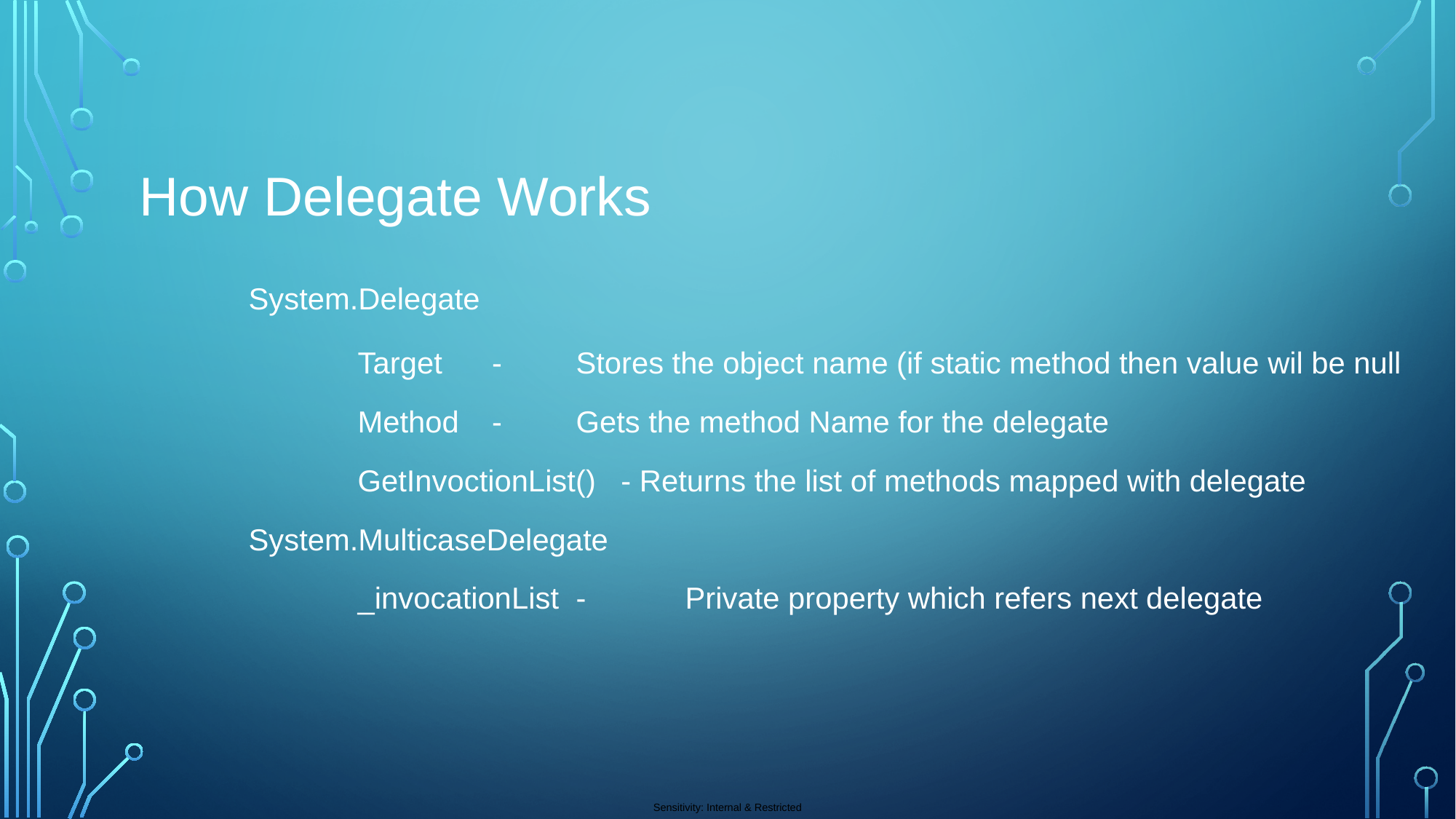

How Delegate Works
     	System.Delegate
		Target 	   -  	Stores the object name (if static method then value wil be null
		Method	   -	Gets the method Name for the delegate
		GetInvoctionList()   - Returns the list of methods mapped with delegate
	System.MulticaseDelegate
		_invocationList	-	Private property which refers next delegate